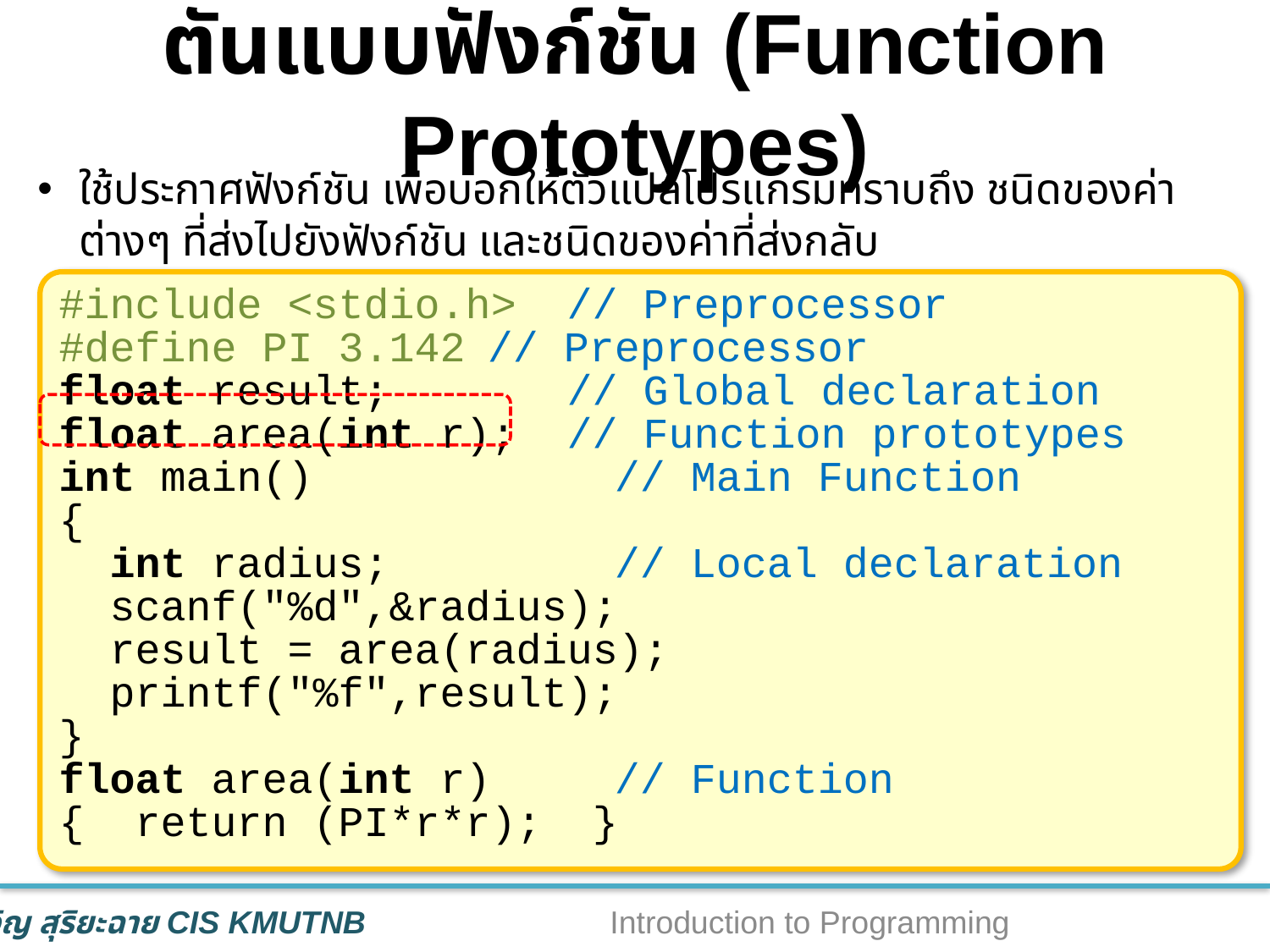

# ตันแบบฟังก์ชัน (Function Prototypes)
ใช้ประกาศฟังก์ชัน เพื่อบอกให้ตัวแปลโปรแกรมทราบถึง ชนิดของค่าต่างๆ ที่ส่งไปยังฟังก์ชัน และชนิดของค่าที่ส่งกลับ

#include <stdio.h>  // Preprocessor
#define PI 3.142	// Preprocessor
float result;       // Global declaration
float area(int r);  // Function prototypes
int main()          	// Main Function
{
  int radius;       	// Local declaration
  scanf("%d",&radius);
  result = area(radius);
  printf("%f",result);
}
float area(int r)   	// Function
{  return (PI*r*r);  }

27
Introduction to Programming